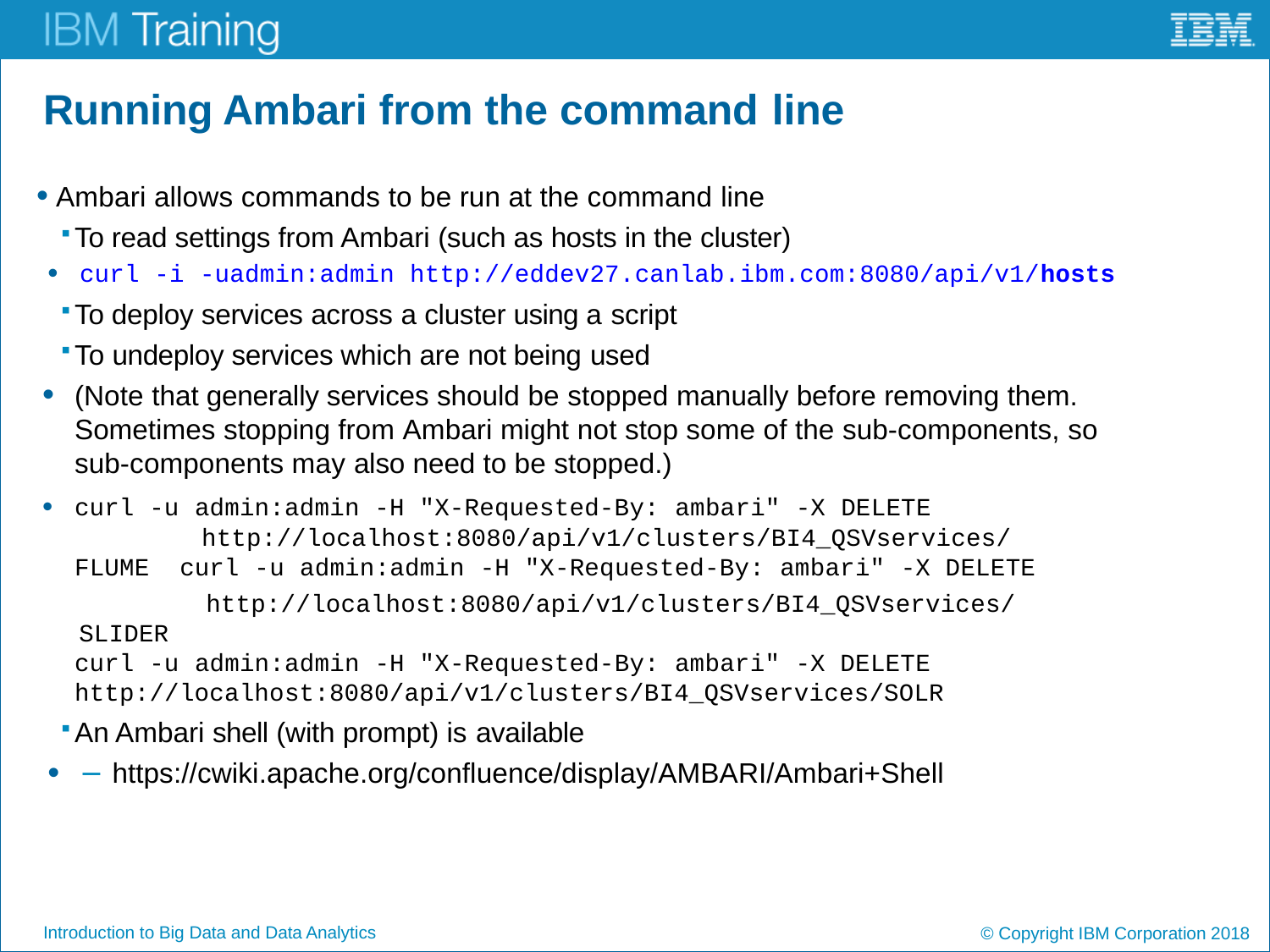

# Running Ambari from the command line
Ambari allows commands to be run at the command line
To read settings from Ambari (such as hosts in the cluster)
curl -i -uadmin:admin http://eddev27.canlab.ibm.com:8080/api/v1/hosts
To deploy services across a cluster using a script
To undeploy services which are not being used
(Note that generally services should be stopped manually before removing them.  Sometimes stopping from Ambari might not stop some of the sub-components, so  sub-components may also need to be stopped.)
curl -u admin:admin -H "X-Requested-By: ambari" -X DELETE
	http://localhost:8080/api/v1/clusters/BI4_QSVservices/FLUME  curl -u admin:admin -H "X-Requested-By: ambari" -X DELETE
	http://localhost:8080/api/v1/clusters/BI4_QSVservices/SLIDER
curl -u admin:admin -H "X-Requested-By: ambari" -X DELETE  	http://localhost:8080/api/v1/clusters/BI4_QSVservices/SOLR
An Ambari shell (with prompt) is available
− https://cwiki.apache.org/confluence/display/AMBARI/Ambari+Shell